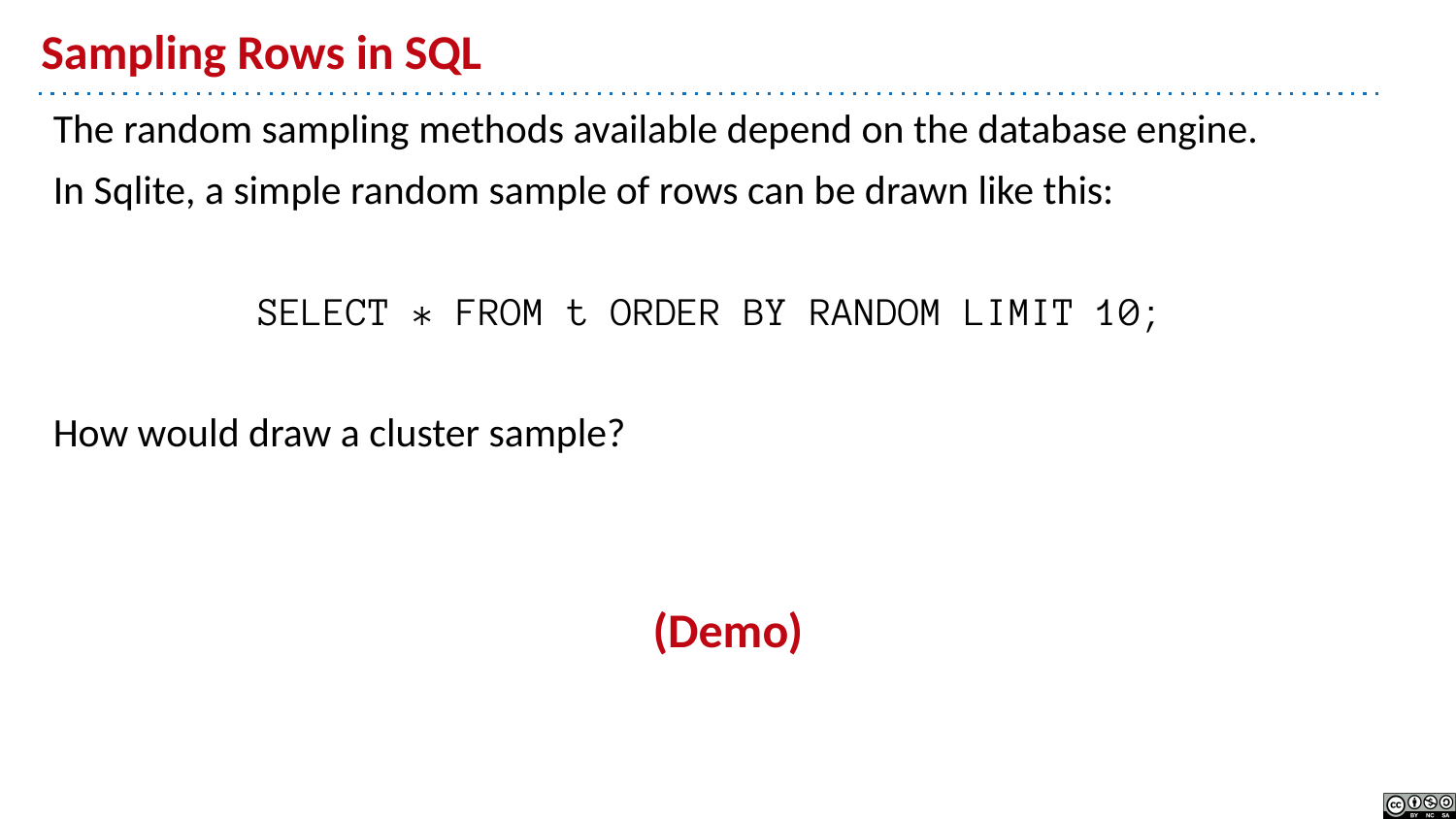

# Sampling Rows in SQL
The random sampling methods available depend on the database engine.
In Sqlite, a simple random sample of rows can be drawn like this:

SELECT * FROM t ORDER BY RANDOM LIMIT 10;

How would draw a cluster sample?
(Demo)